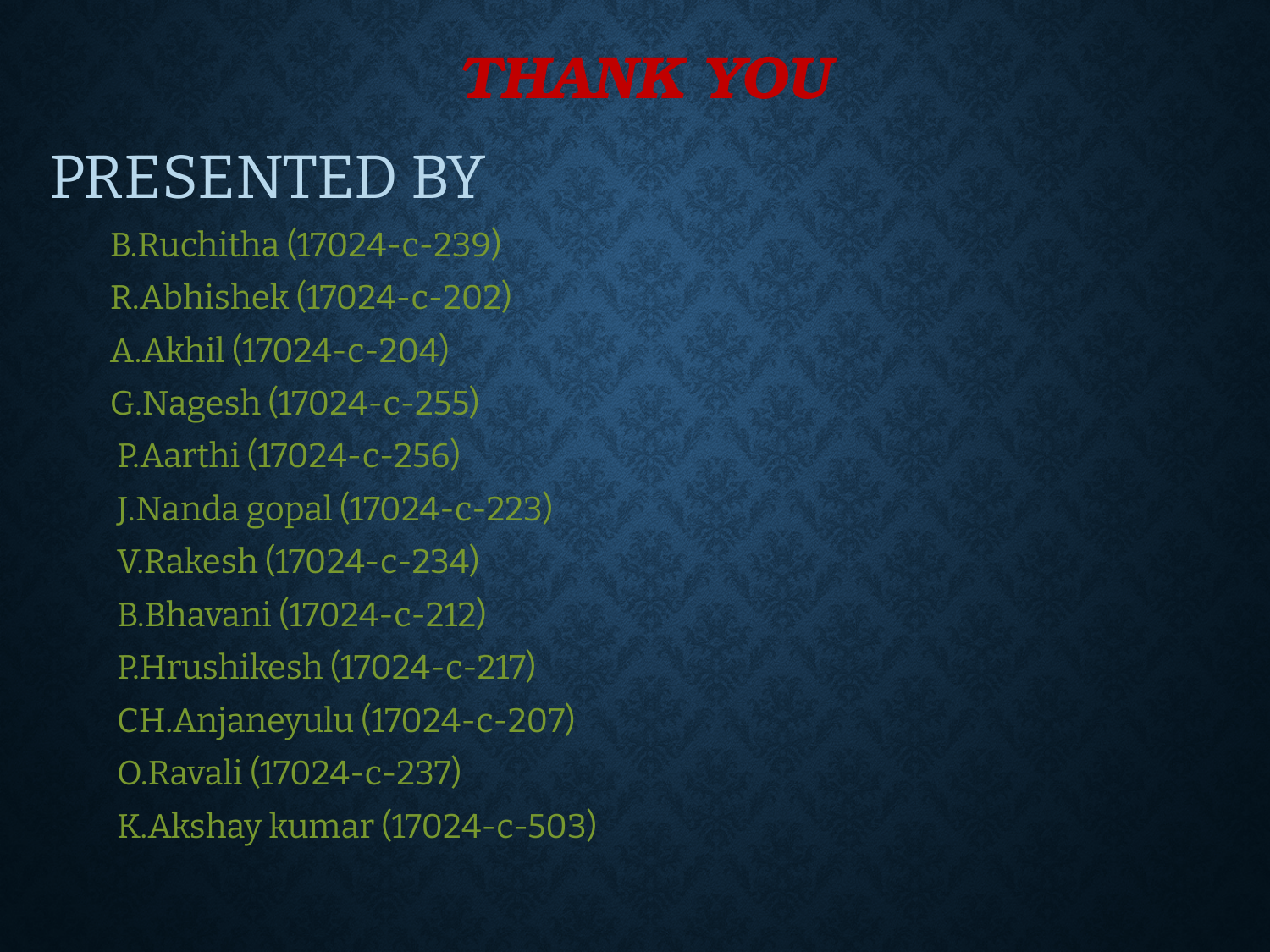

# Thank you
PRESENTED BY
         B.Ruchitha (17024-c-239)
         R.Abhishek (17024-c-202)
         A.Akhil (17024-c-204)
         G.Nagesh (17024-c-255)
          P.Aarthi (17024-c-256)
          J.Nanda gopal (17024-c-223)
          V.Rakesh (17024-c-234)
          B.Bhavani (17024-c-212)
          P.Hrushikesh (17024-c-217)
          CH.Anjaneyulu (17024-c-207)
          O.Ravali (17024-c-237)
          K.Akshay kumar (17024-c-503)